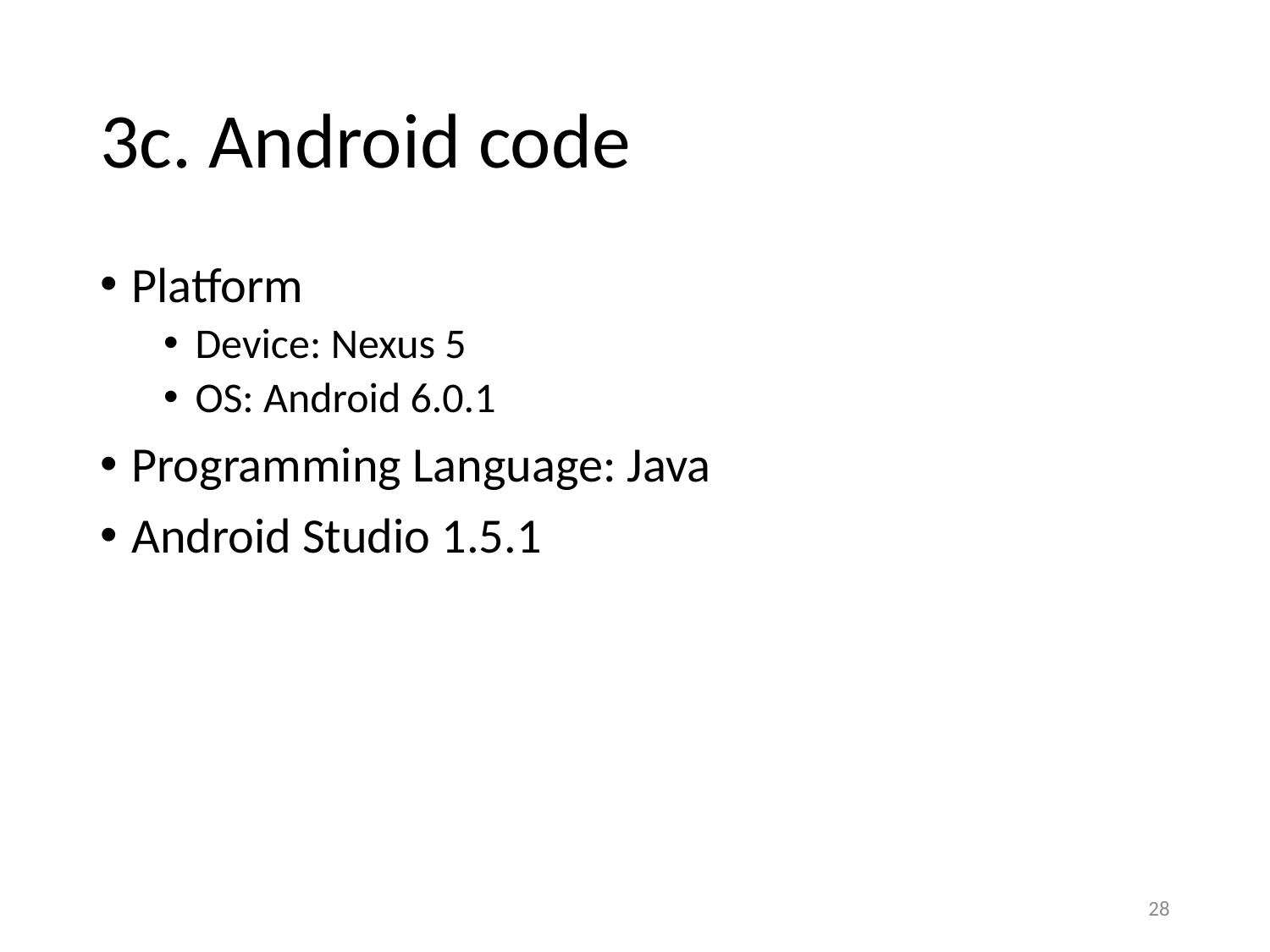

# 3c. Android code
Platform
Device: Nexus 5
OS: Android 6.0.1
Programming Language: Java
Android Studio 1.5.1

28